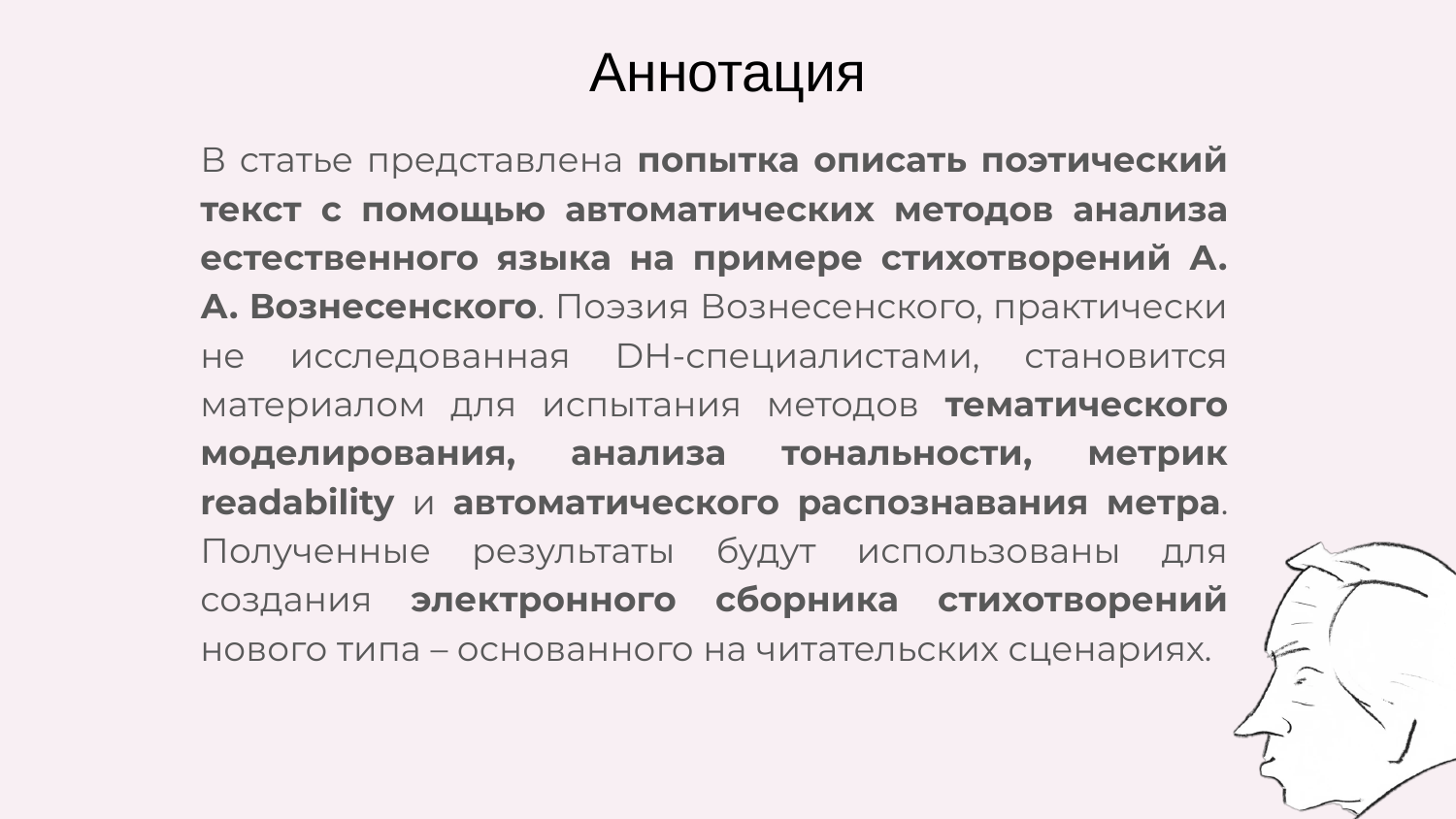

# Аннотация

В статье представлена попытка описать поэтический текст с помощью автоматических методов анализа естественного языка на примере стихотворений А. А. Вознесенского. Поэзия Вознесенского, практически не исследованная DH-специалистами, становится материалом для испытания методов тематического моделирования, анализа тональности, метрик readability и автоматического распознавания метра. Полученные результаты будут использованы для создания электронного сборника стихотворений нового типа – основанного на читательских сценариях.